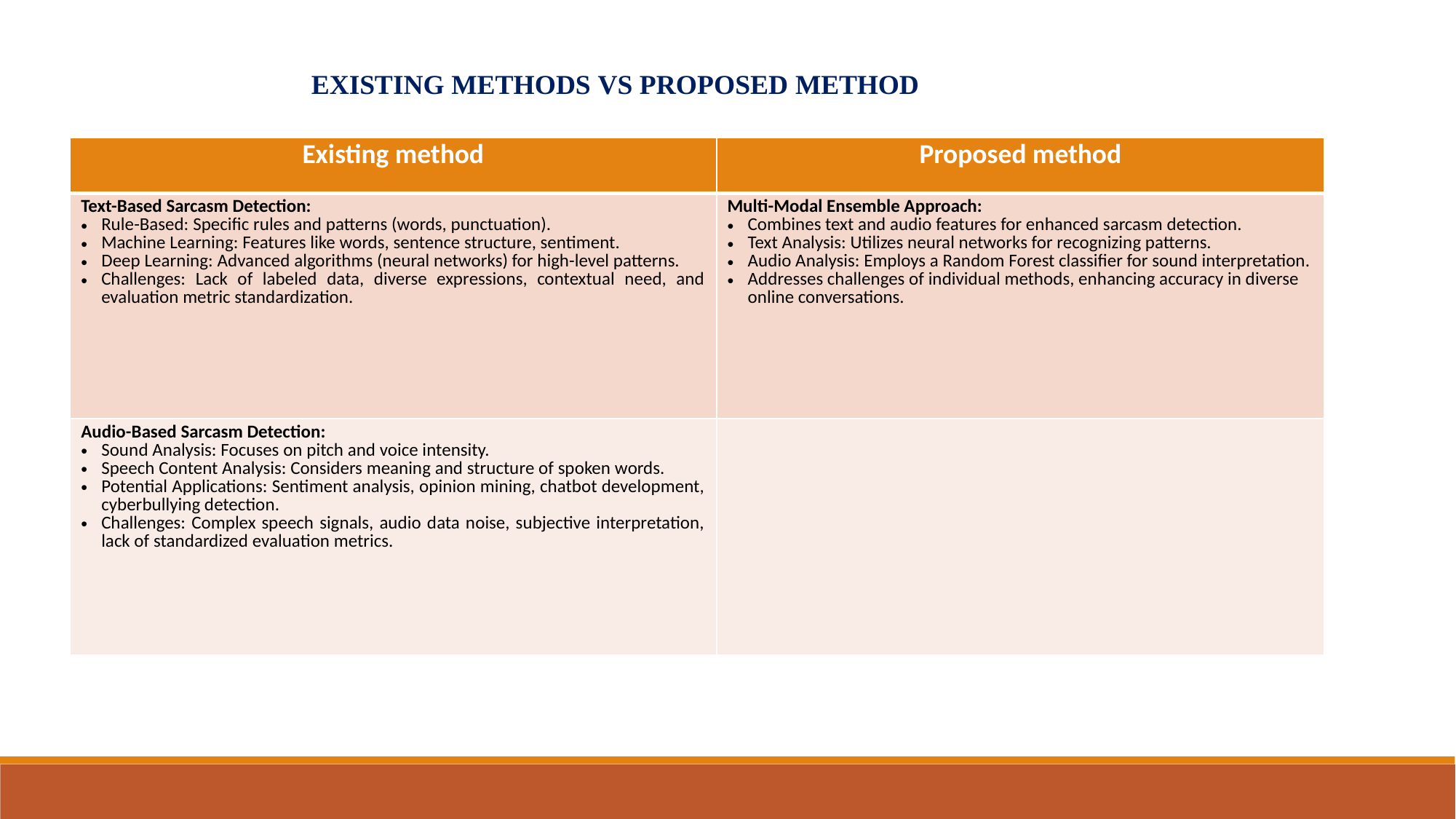

EXISTING METHODS VS PROPOSED METHOD
| Existing method | Proposed method |
| --- | --- |
| Text-Based Sarcasm Detection: Rule-Based: Specific rules and patterns (words, punctuation). Machine Learning: Features like words, sentence structure, sentiment. Deep Learning: Advanced algorithms (neural networks) for high-level patterns. Challenges: Lack of labeled data, diverse expressions, contextual need, and evaluation metric standardization. | Multi-Modal Ensemble Approach: Combines text and audio features for enhanced sarcasm detection. Text Analysis: Utilizes neural networks for recognizing patterns. Audio Analysis: Employs a Random Forest classifier for sound interpretation. Addresses challenges of individual methods, enhancing accuracy in diverse online conversations. |
| Audio-Based Sarcasm Detection: Sound Analysis: Focuses on pitch and voice intensity. Speech Content Analysis: Considers meaning and structure of spoken words. Potential Applications: Sentiment analysis, opinion mining, chatbot development, cyberbullying detection. Challenges: Complex speech signals, audio data noise, subjective interpretation, lack of standardized evaluation metrics. |  |
12